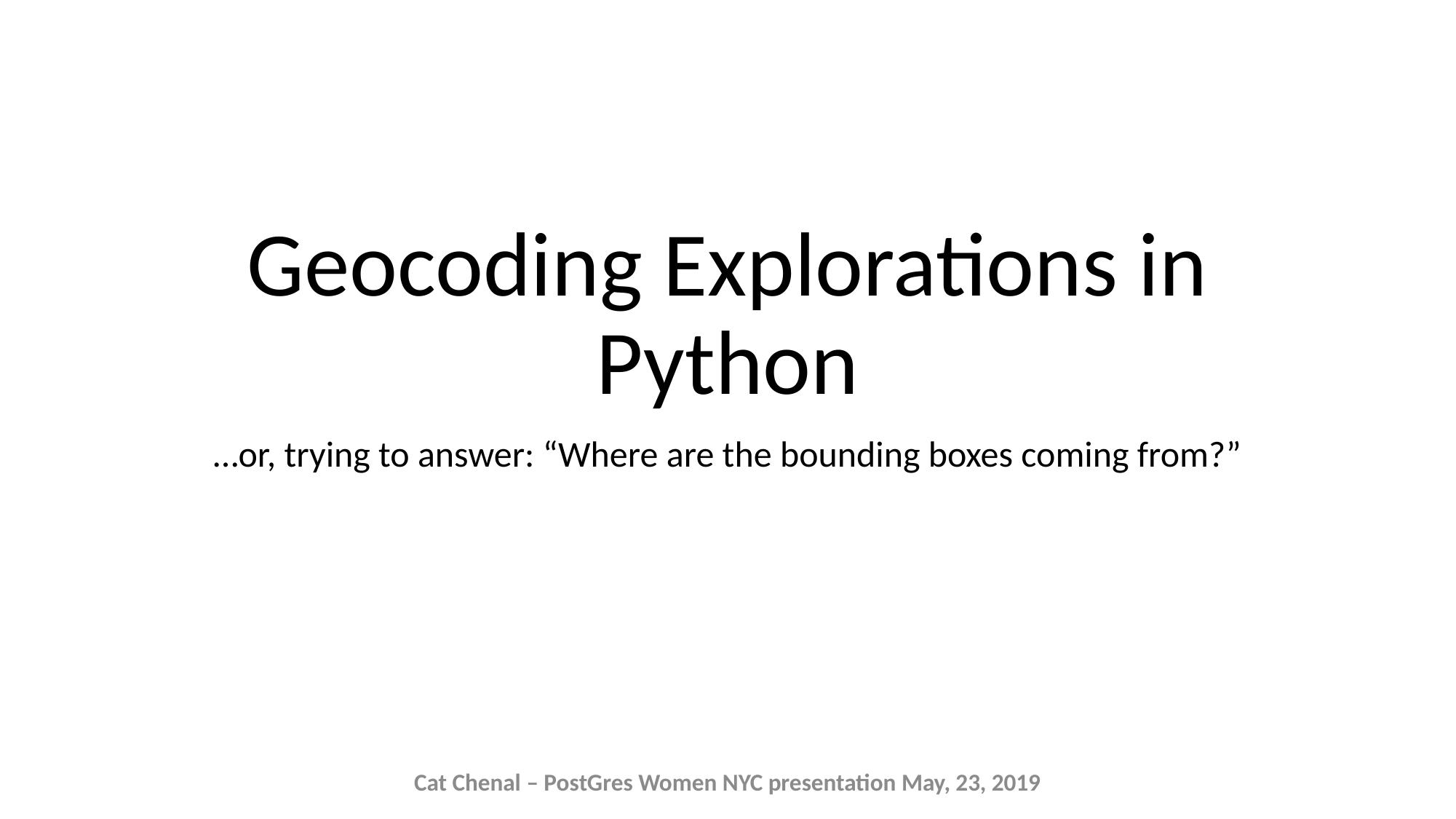

# Geocoding Explorations in Python
…or, trying to answer: “Where are the bounding boxes coming from?”
Cat Chenal – PostGres Women NYC presentation May, 23, 2019